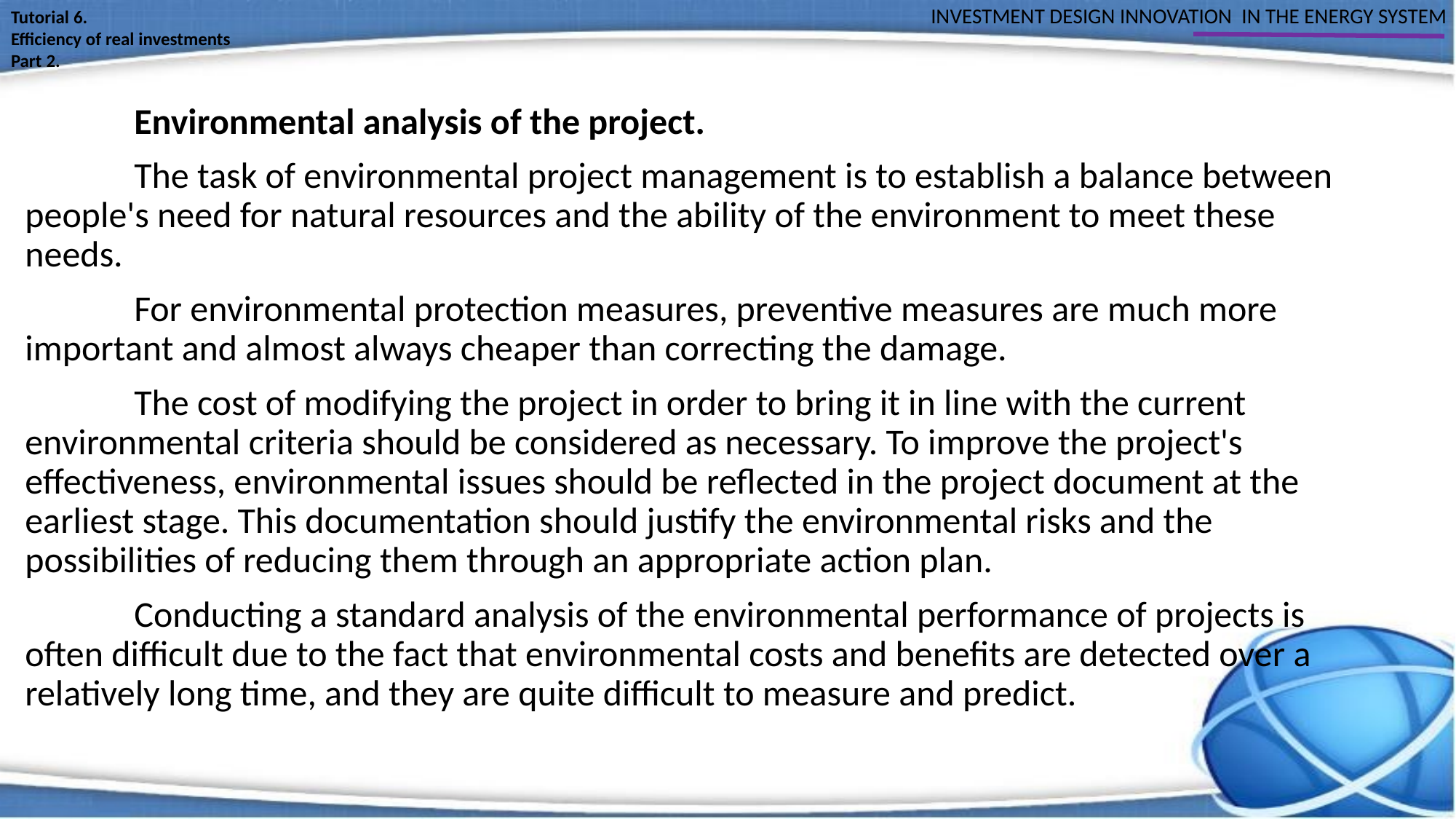

INVESTMENT DESIGN INNOVATION  IN THE ENERGY SYSTEM
Tutorial 6.
Efficiency of real investments
Part 2.
	Environmental analysis of the project.
 	The task of environmental project management is to establish a balance between people's need for natural resources and the ability of the environment to meet these needs.
	For environmental protection measures, preventive measures are much more important and almost always cheaper than correcting the damage.
	The cost of modifying the project in order to bring it in line with the current environmental criteria should be considered as necessary. To improve the project's effectiveness, environmental issues should be reflected in the project document at the earliest stage. This documentation should justify the environmental risks and the possibilities of reducing them through an appropriate action plan.
	Conducting a standard analysis of the environmental performance of projects is often difficult due to the fact that environmental costs and benefits are detected over a relatively long time, and they are quite difficult to measure and predict.